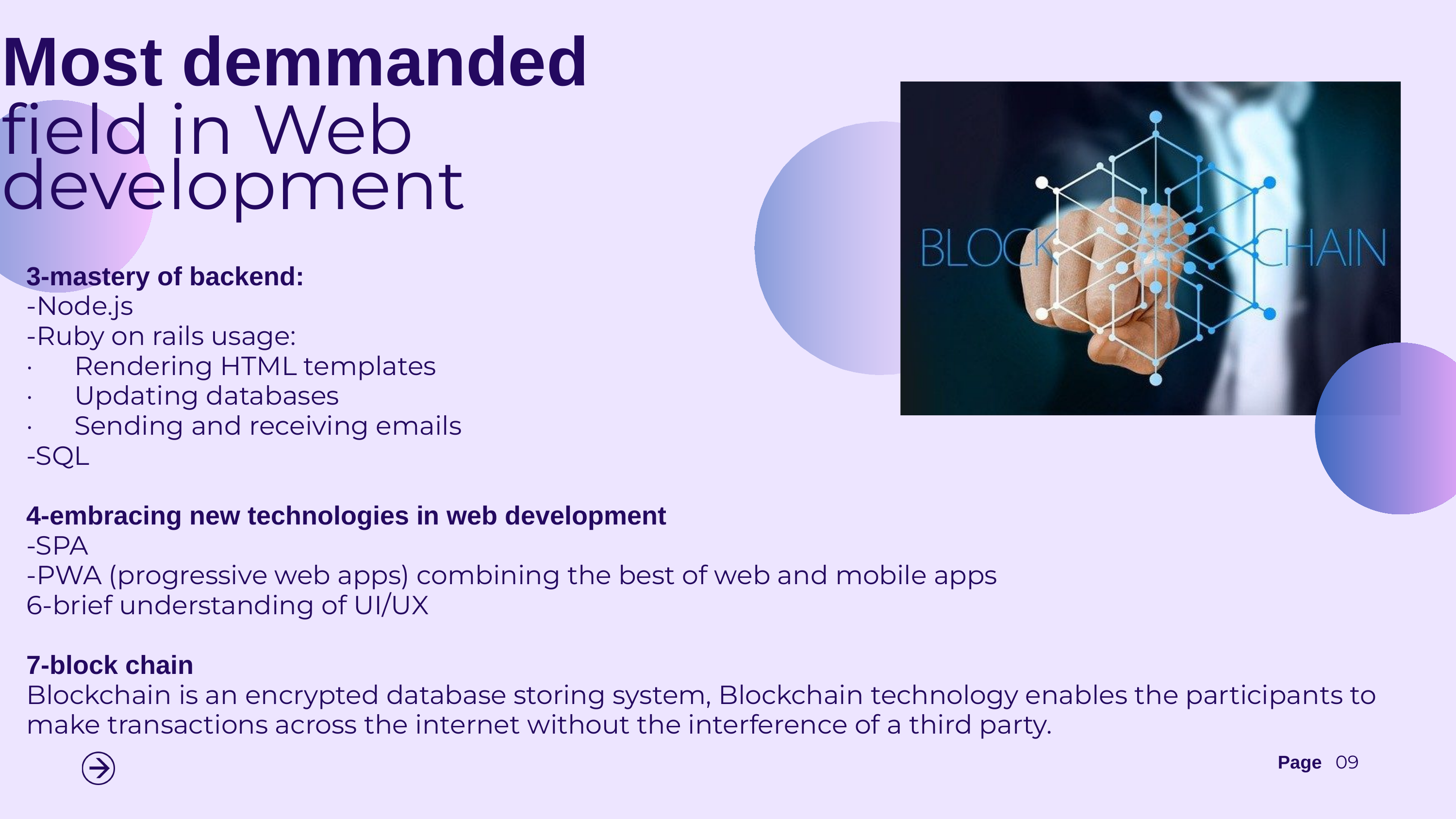

Most demmanded

field in Web development

3-mastery of backend:
-Node.js
-Ruby on rails usage:
·      Rendering HTML templates
·      Updating databases
·      Sending and receiving emails
-SQL

4-embracing new technologies in web development
-SPA
-PWA (progressive web apps) combining the best of web and mobile apps
6-brief understanding of UI/UX

7-block chain
Blockchain is an encrypted database storing system, Blockchain technology enables the participants to make transactions across the internet without the interference of a third party.

Page
09